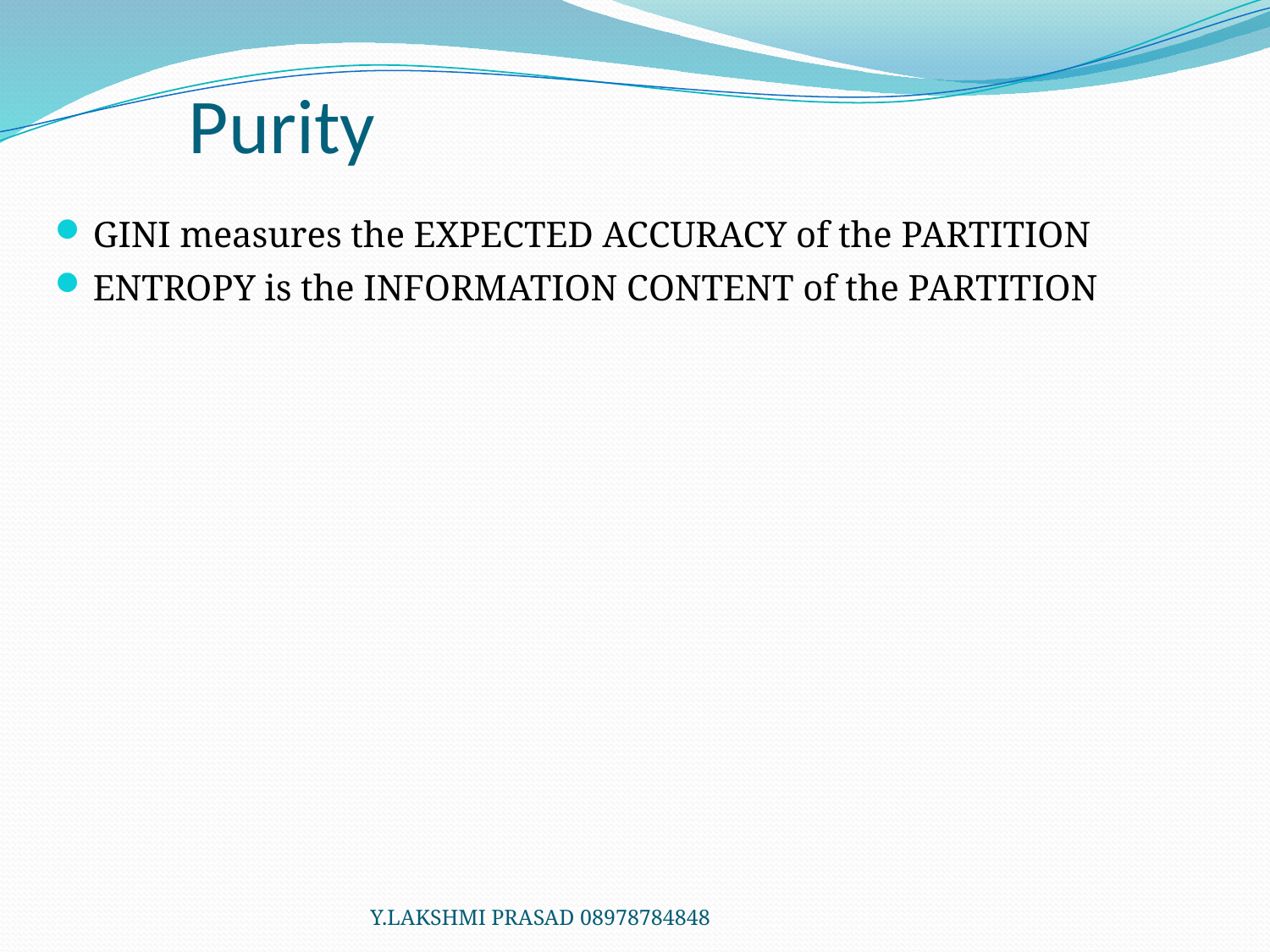

# Purity
GINI measures the EXPECTED ACCURACY of the PARTITION
ENTROPY is the INFORMATION CONTENT of the PARTITION

Y.LAKSHMI PRASAD 08978784848